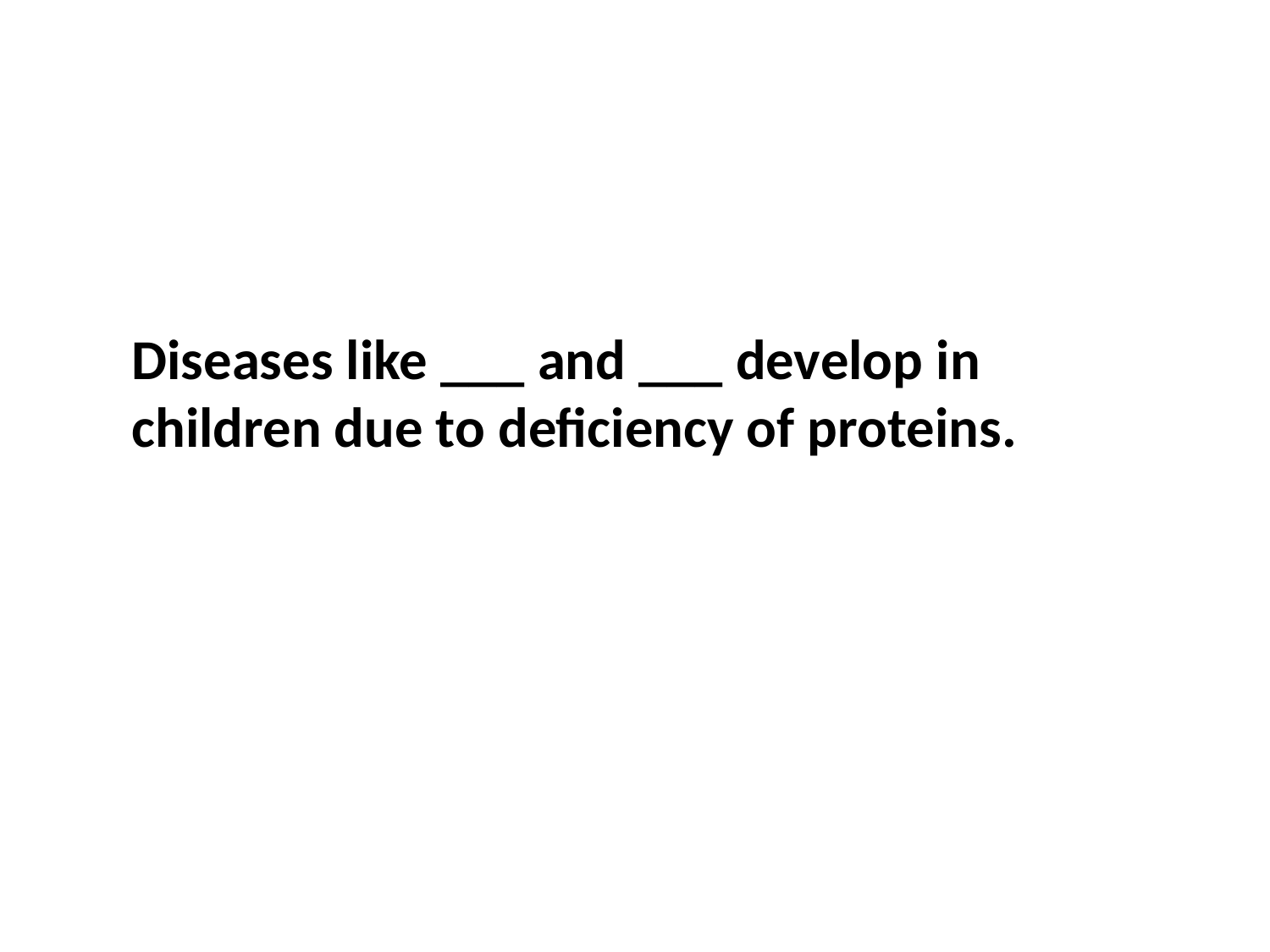

Diseases like ___ and ___ develop in children due to deficiency of proteins.